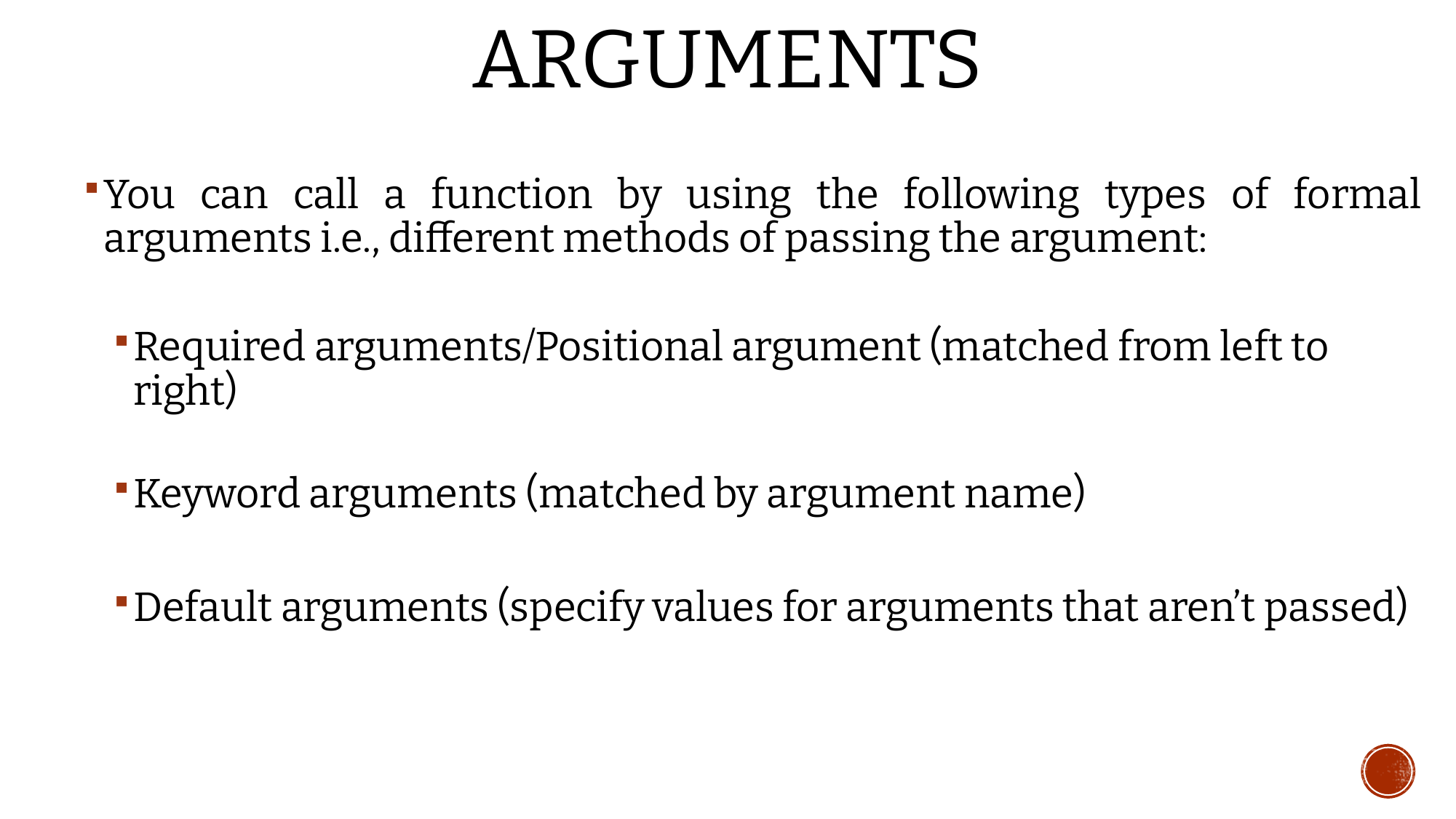

# Arguments
You can call a function by using the following types of formal arguments i.e., different methods of passing the argument:

Required arguments/Positional argument (matched from left to right)

Keyword arguments (matched by argument name)

Default arguments (specify values for arguments that aren’t passed)